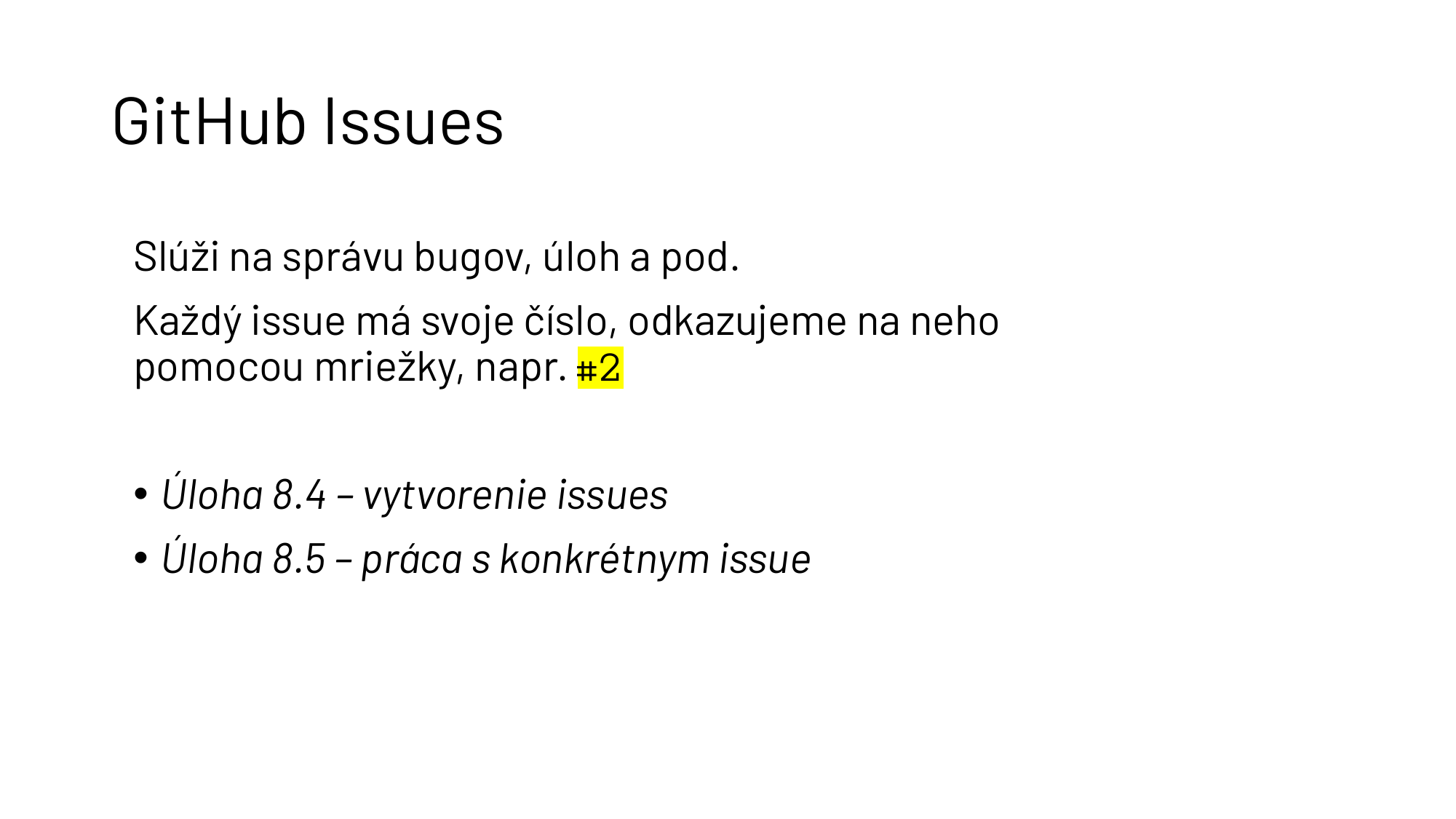

# GitHub Issues
Slúži na správu bugov, úloh a pod.
Každý issue má svoje číslo, odkazujeme na neho pomocou mriežky, napr. #2

Úloha 8.4 – vytvorenie issues
Úloha 8.5 – práca s konkrétnym issue